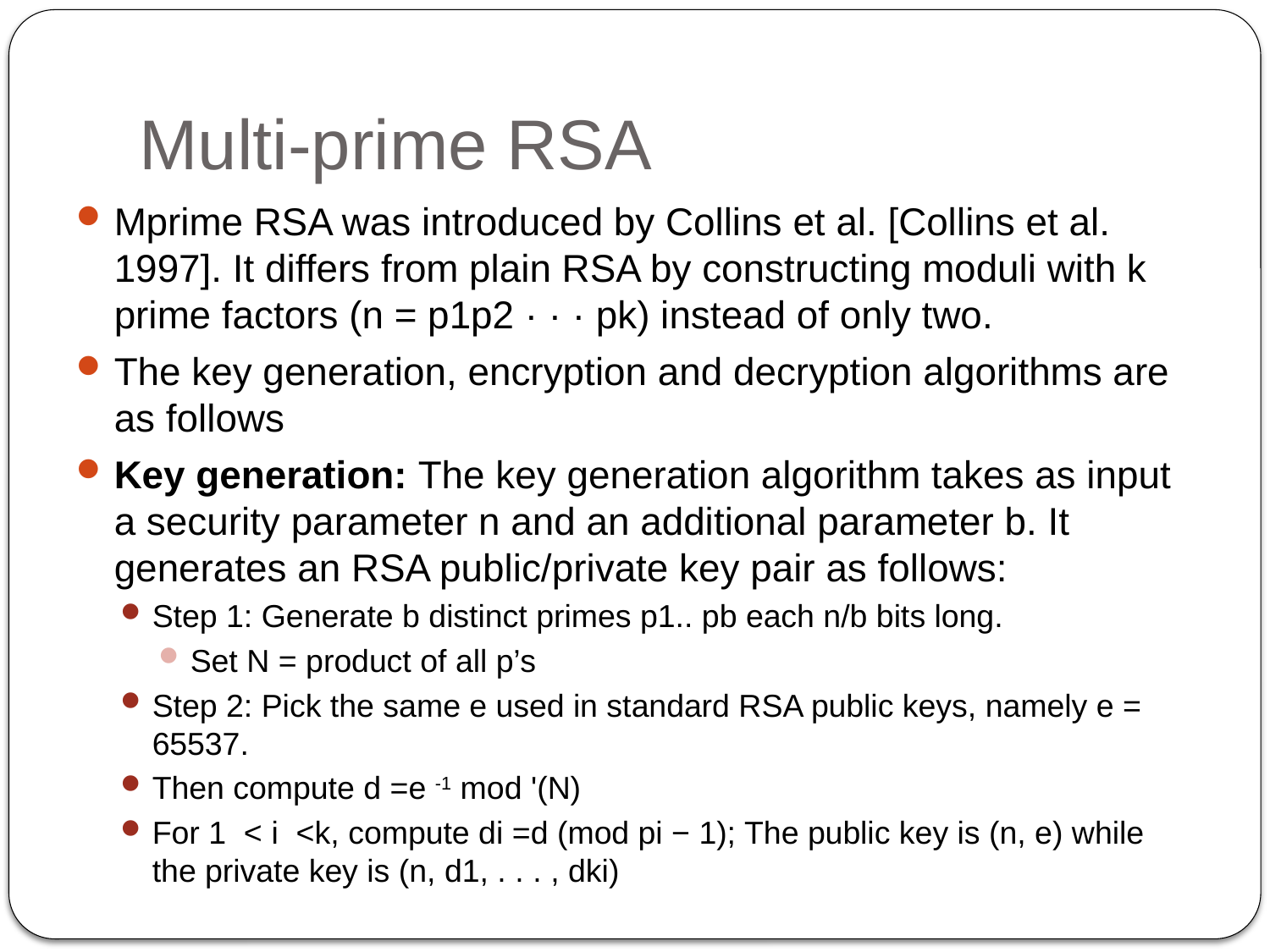

# Multi-prime RSA
Mprime RSA was introduced by Collins et al. [Collins et al. 1997]. It differs from plain RSA by constructing moduli with k prime factors (n = p1p2 · · · pk) instead of only two.
The key generation, encryption and decryption algorithms are as follows
Key generation: The key generation algorithm takes as input a security parameter n and an additional parameter b. It generates an RSA public/private key pair as follows:
Step 1: Generate b distinct primes p1.. pb each n/b bits long.
Set N = product of all p’s
Step 2: Pick the same e used in standard RSA public keys, namely e = 65537.
Then compute d =e -1 mod '(N)
For 1  < i  <k, compute di =d (mod pi − 1); The public key is (n, e) while the private key is (n, d1, . . . , dki)